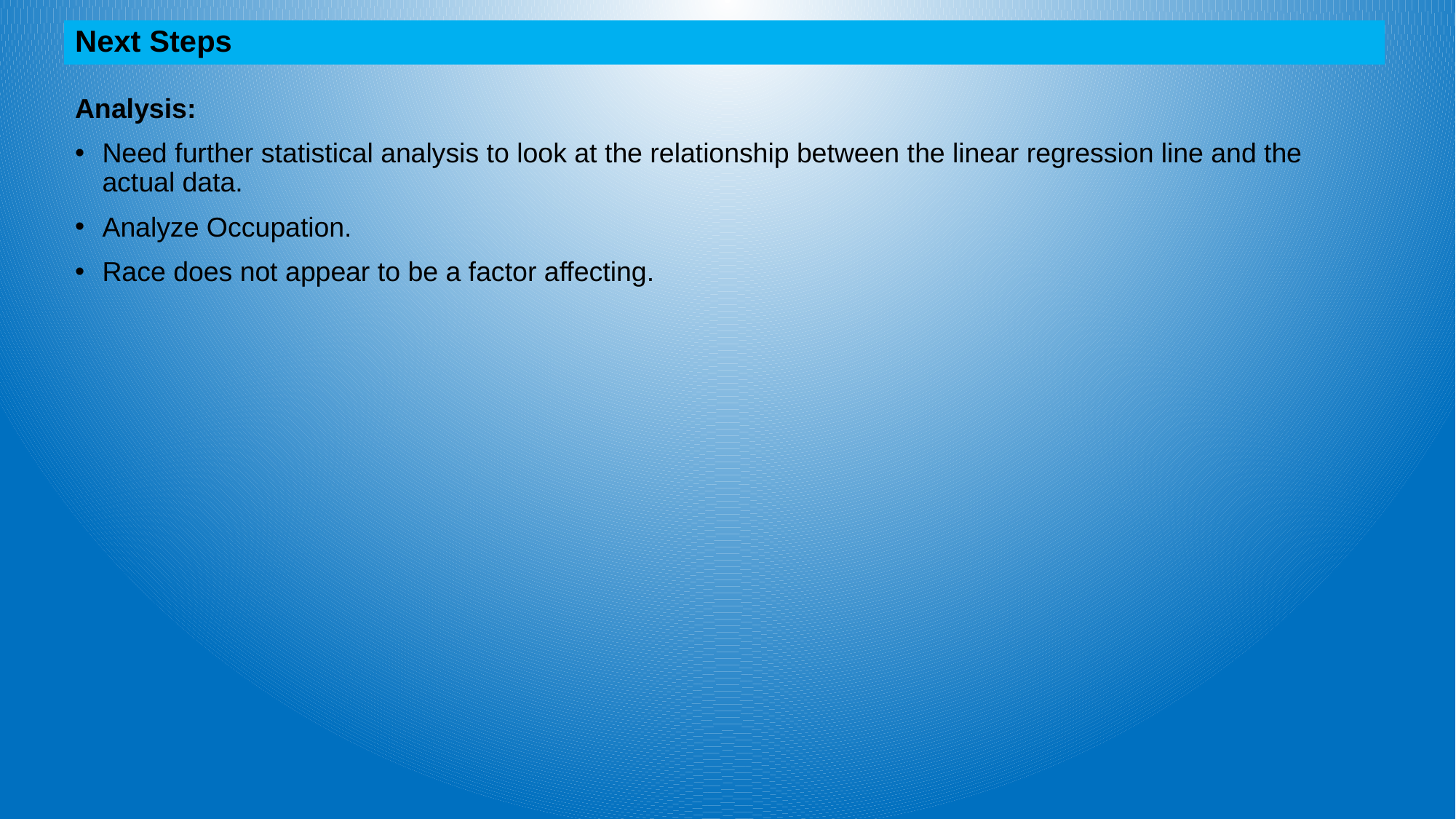

Next Steps
Analysis:
Need further statistical analysis to look at the relationship between the linear regression line and the actual data.
Analyze Occupation.
Race does not appear to be a factor affecting.